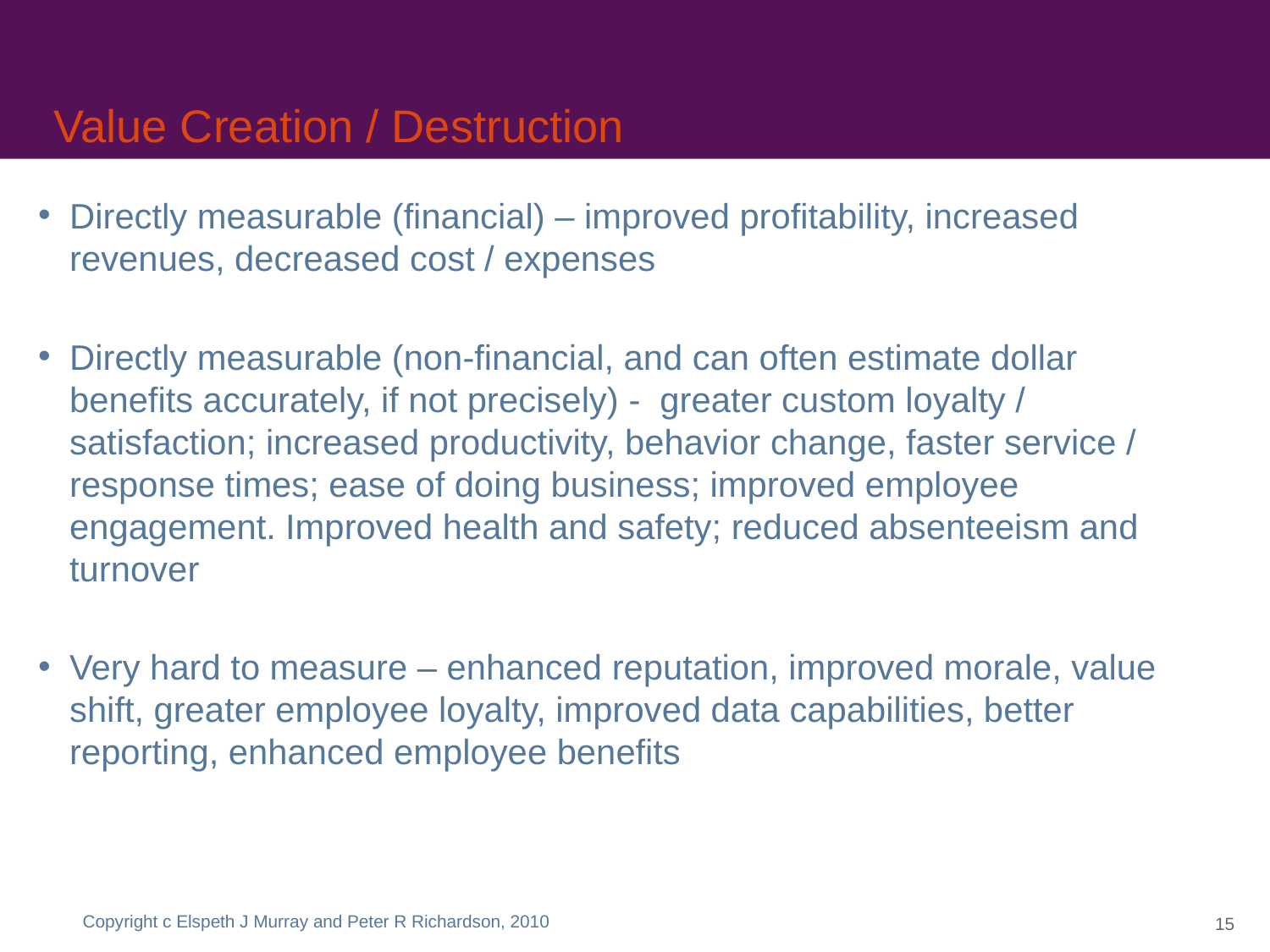

# Value Creation / Destruction
Directly measurable (financial) – improved profitability, increased revenues, decreased cost / expenses

Directly measurable (non-financial, and can often estimate dollar benefits accurately, if not precisely) -  greater custom loyalty / satisfaction; increased productivity, behavior change, faster service / response times; ease of doing business; improved employee engagement. Improved health and safety; reduced absenteeism and turnover

Very hard to measure – enhanced reputation, improved morale, value shift, greater employee loyalty, improved data capabilities, better reporting, enhanced employee benefits

Copyright c Elspeth J Murray and Peter R Richardson, 2010